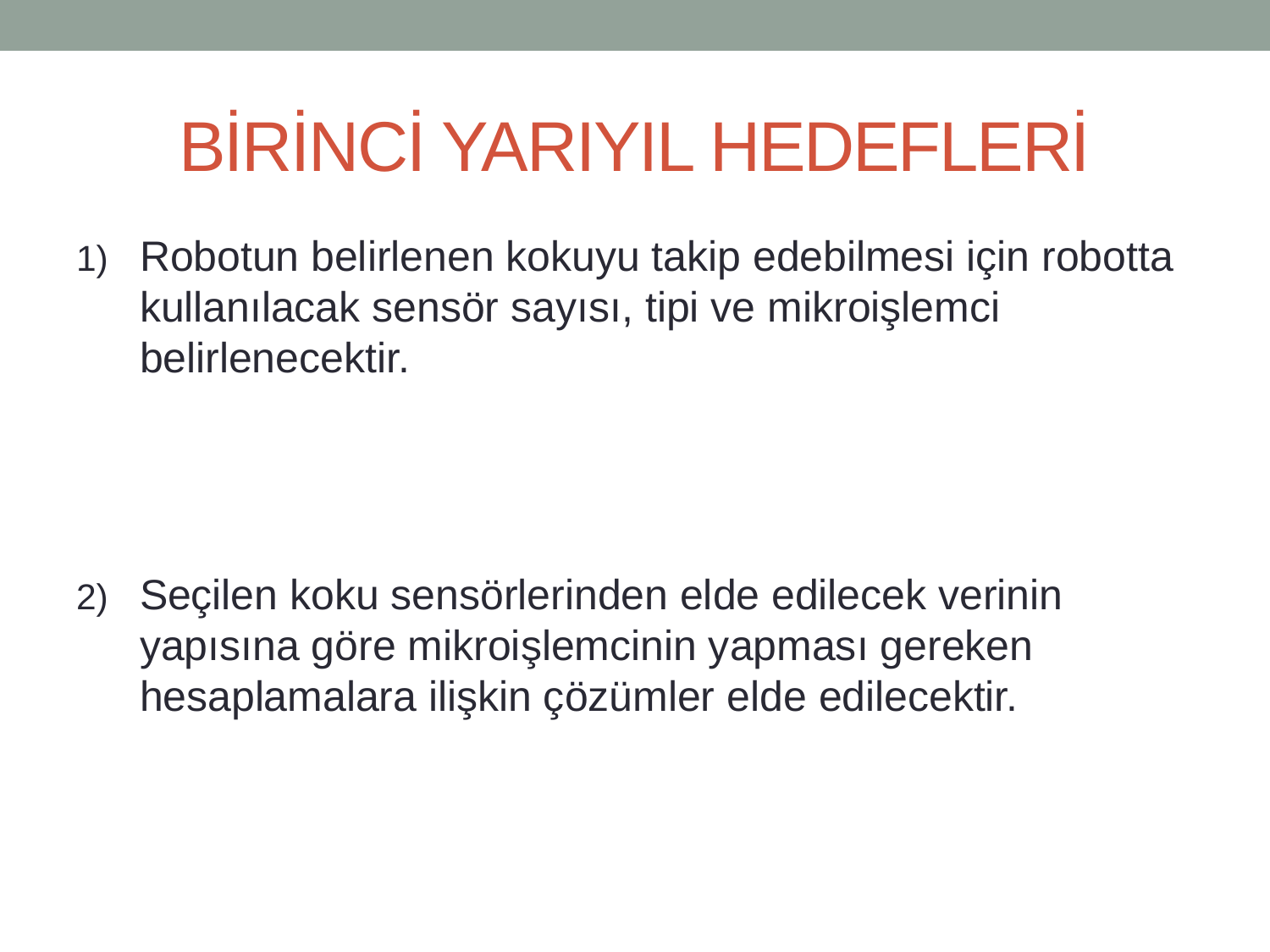

# BİRİNCİ YARIYIL HEDEFLERİ
Robotun belirlenen kokuyu takip edebilmesi için robotta kullanılacak sensör sayısı, tipi ve mikroişlemci belirlenecektir.

Seçilen koku sensörlerinden elde edilecek verinin yapısına göre mikroişlemcinin yapması gereken hesaplamalara ilişkin çözümler elde edilecektir.